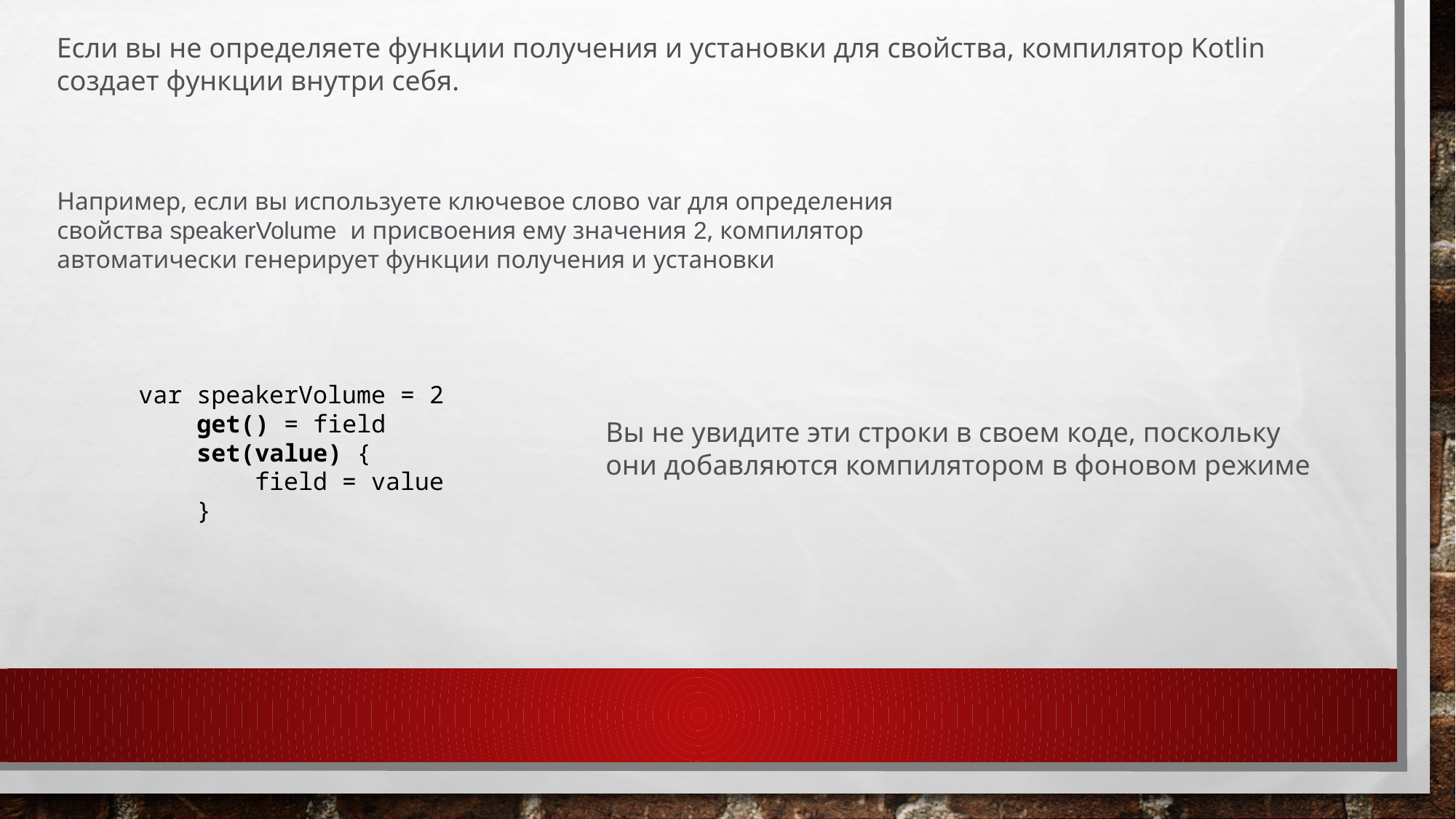

Если вы не определяете функции получения и установки для свойства, компилятор Kotlin создает функции внутри себя.
Например, если вы используете ключевое слово var для определения  свойства speakerVolume  и присвоения ему значения 2, компилятор автоматически генерирует функции получения и установки
var speakerVolume = 2
    get() = field  
    set(value) {
        field = value    
    }
Вы не увидите эти строки в своем коде, поскольку они добавляются компилятором в фоновом режиме